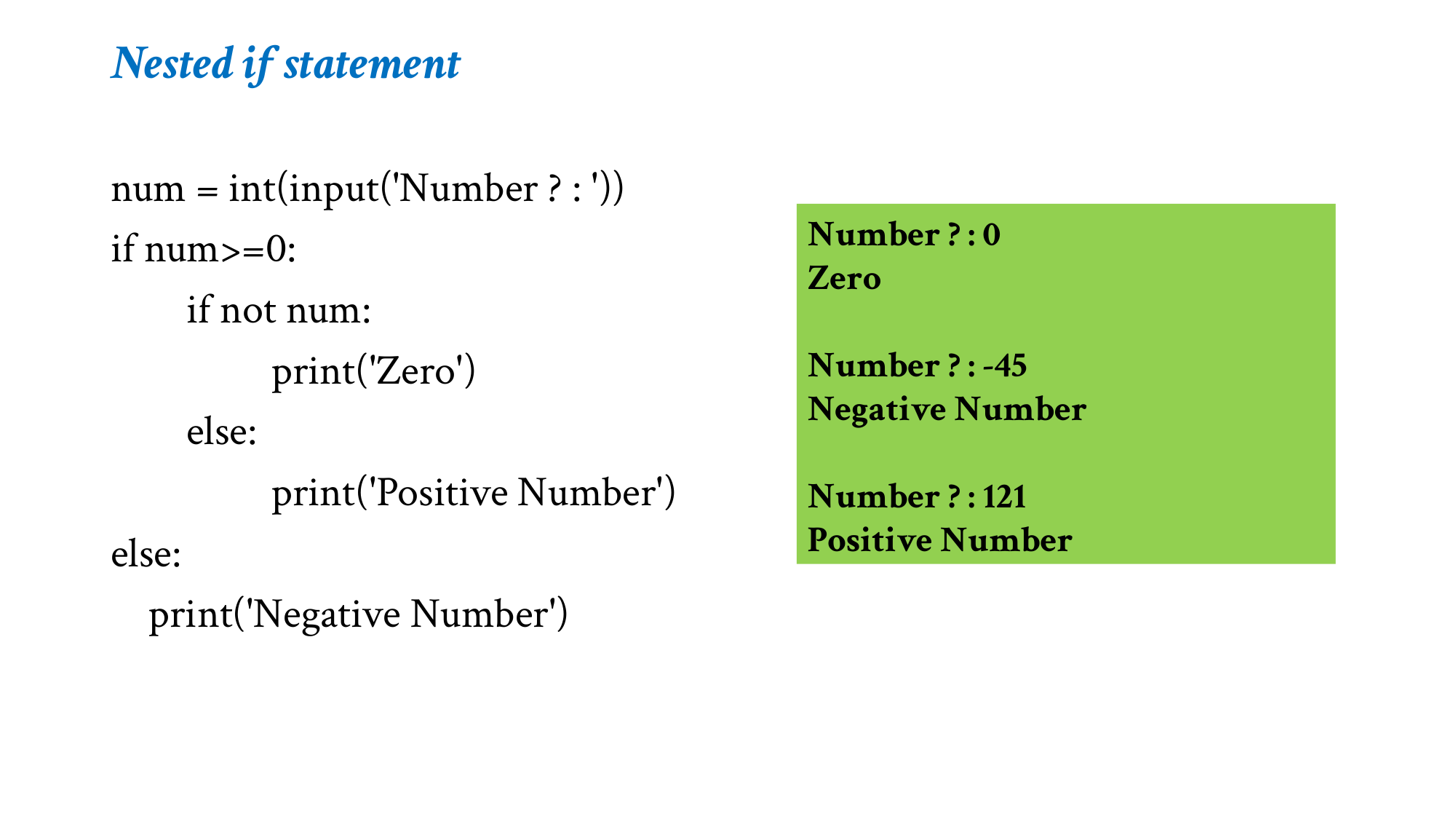

# Nested if statement

num = int(input('Number ? : '))
if num>=0:
        if not num:
                 print('Zero')
        else:
                 print('Positive Number')
else:
    print('Negative Number')

Number ? : 0
Zero

Number ? : -45
Negative Number

Number ? : 121
Positive Number